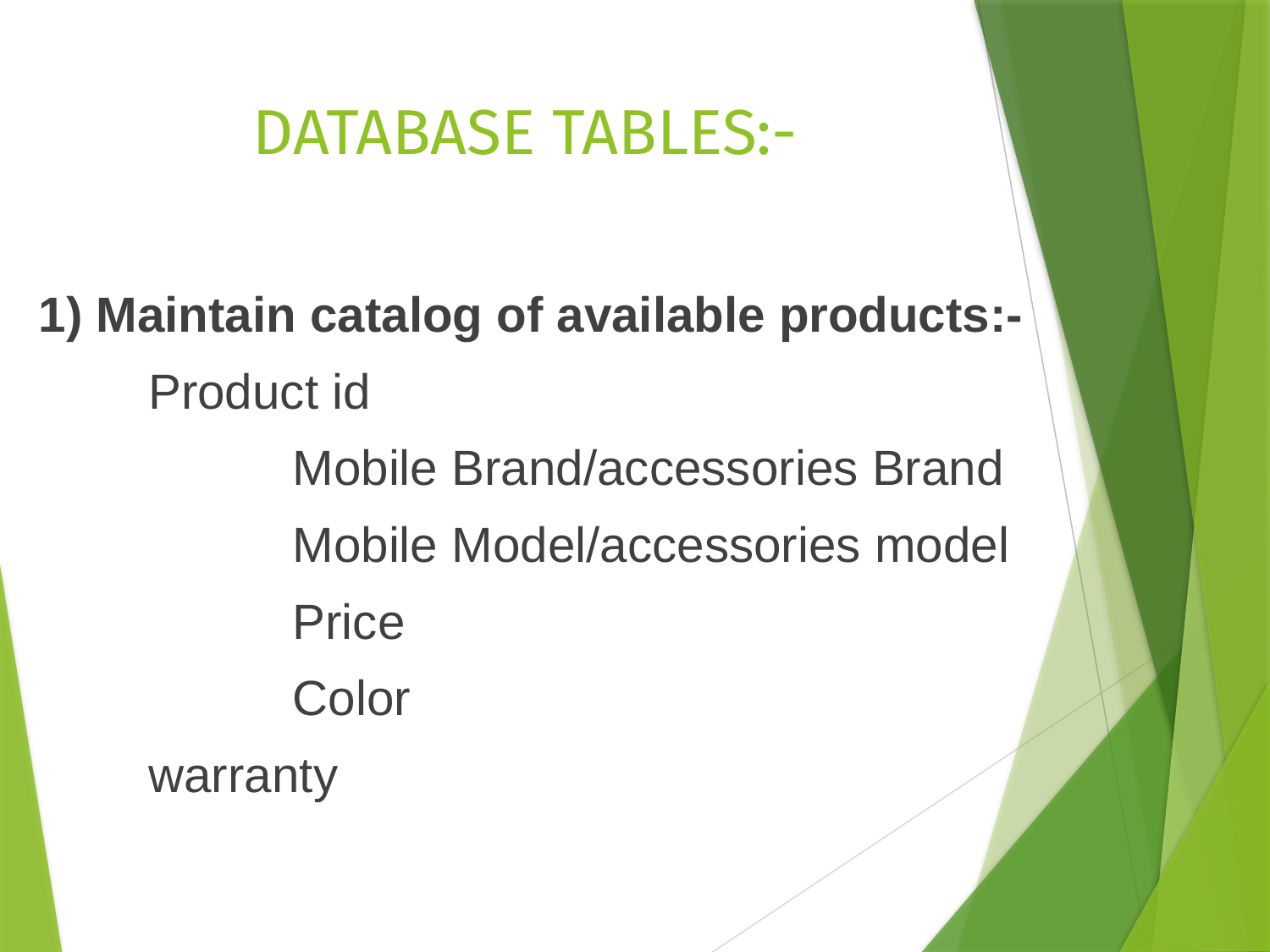

# DATABASE TABLES:-
1) Maintain catalog of available products:-
        Product id
		Mobile Brand/accessories Brand
		Mobile Model/accessories model
		Price
		Color
        warranty